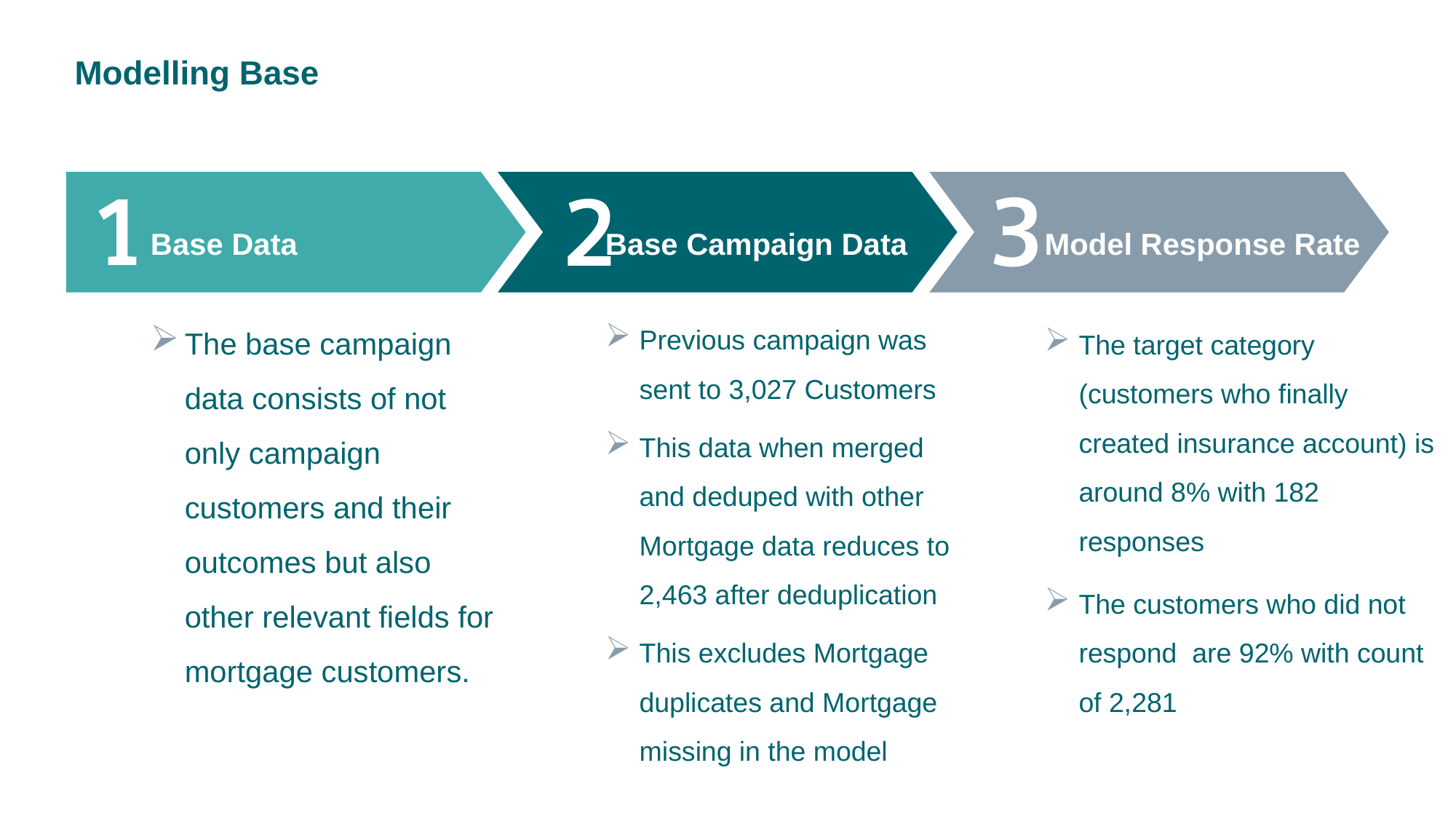

Modelling Base

Base Data
The base campaign data consists of not only campaign customers and their outcomes but also other relevant fields for mortgage customers.

Base Campaign Data
Previous campaign was sent to 3,027 Customers
This data when merged and deduped with other Mortgage data reduces to 2,463 after deduplication
This excludes Mortgage duplicates and Mortgage missing in the model

Model Response Rate
The target category (customers who finally created insurance account) is around 8% with 182 responses
The customers who did not respond  are 92% with count of 2,281